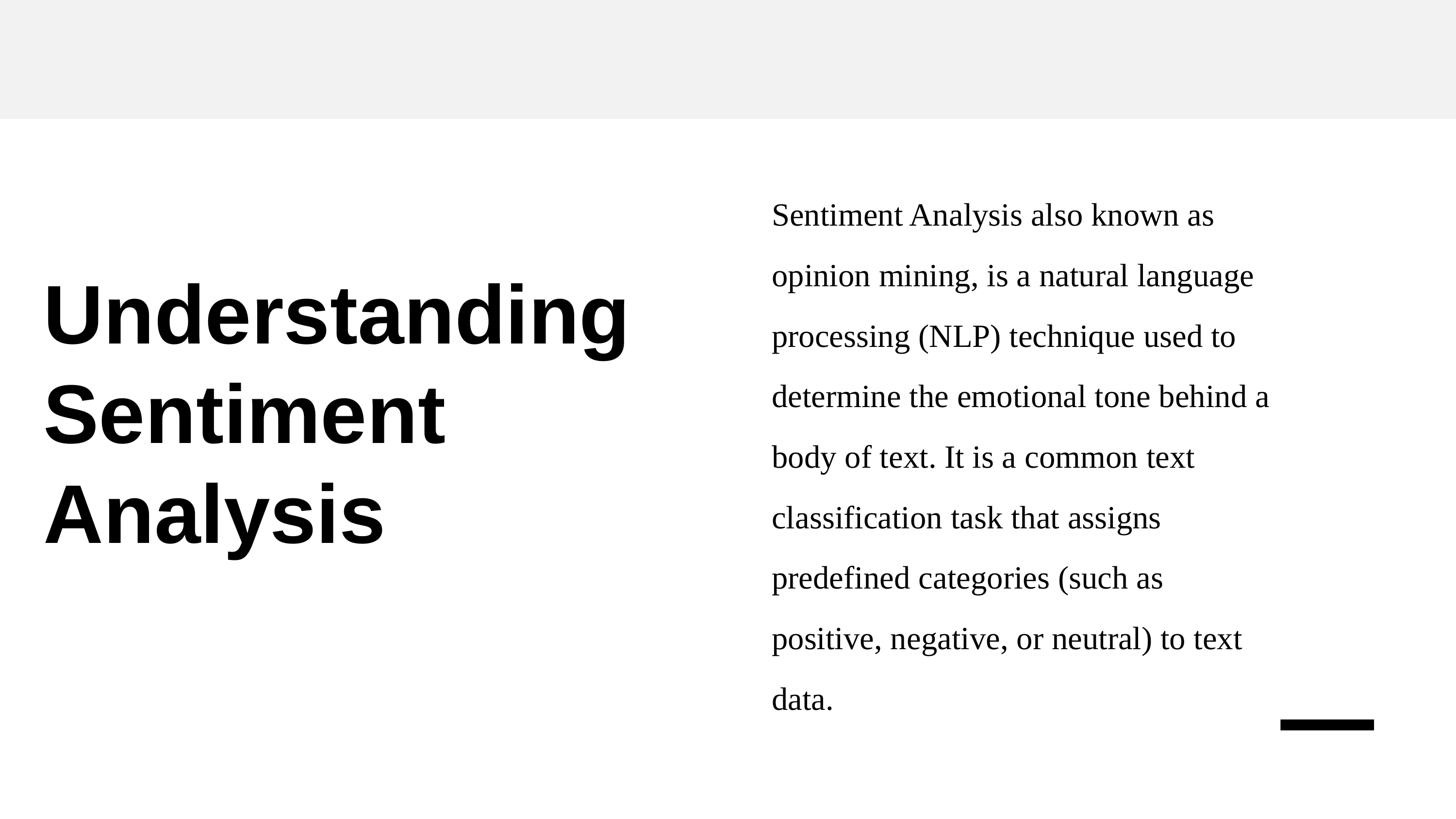

Sentiment Analysis also known as opinion mining, is a natural language processing (NLP) technique used to determine the emotional tone behind a body of text. It is a common text classification task that assigns predefined categories (such as positive, negative, or neutral) to text data.

Understanding Sentiment Analysis